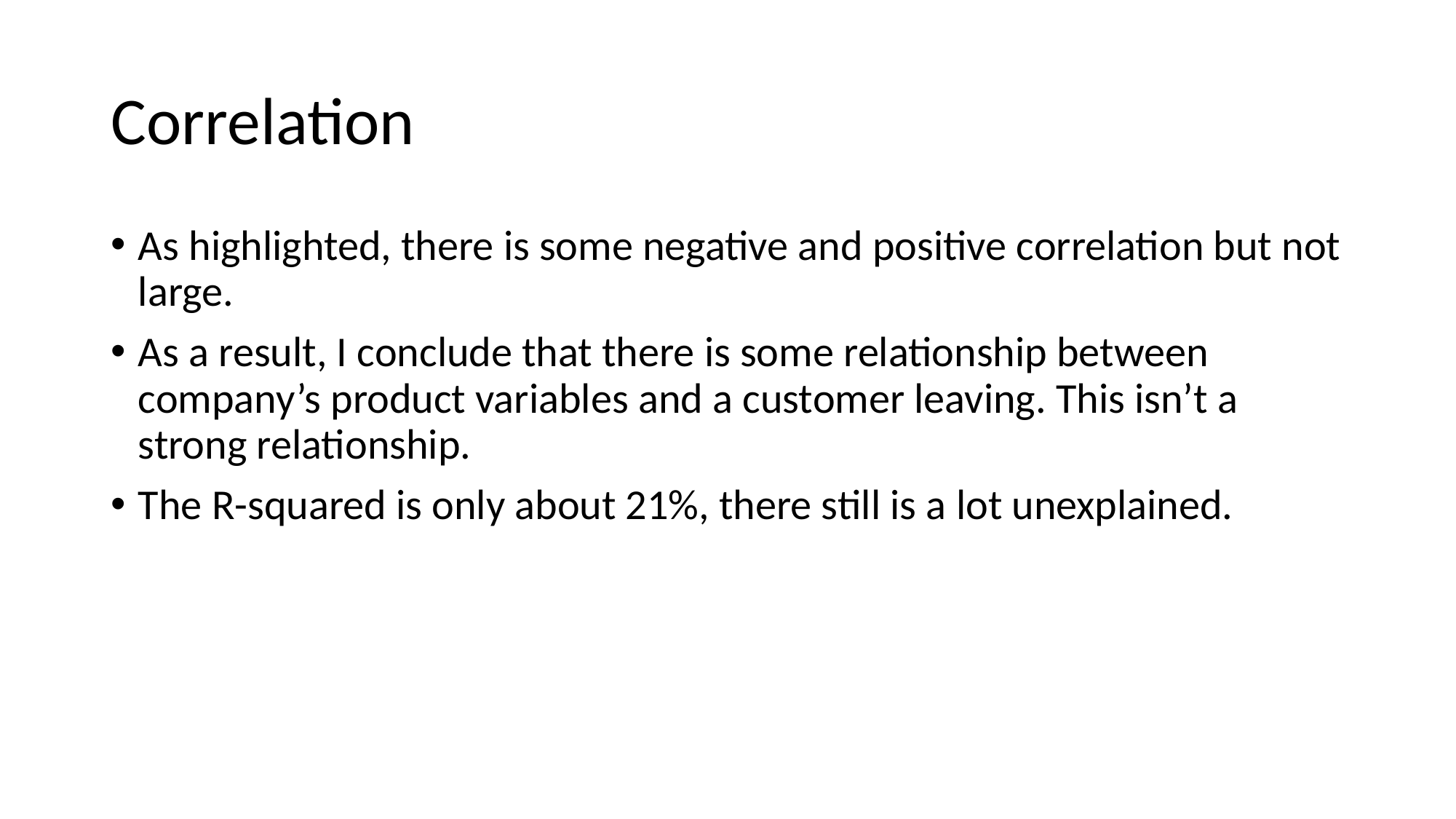

# Correlation
As highlighted, there is some negative and positive correlation but not large.
As a result, I conclude that there is some relationship between company’s product variables and a customer leaving. This isn’t a strong relationship.
The R-squared is only about 21%, there still is a lot unexplained.